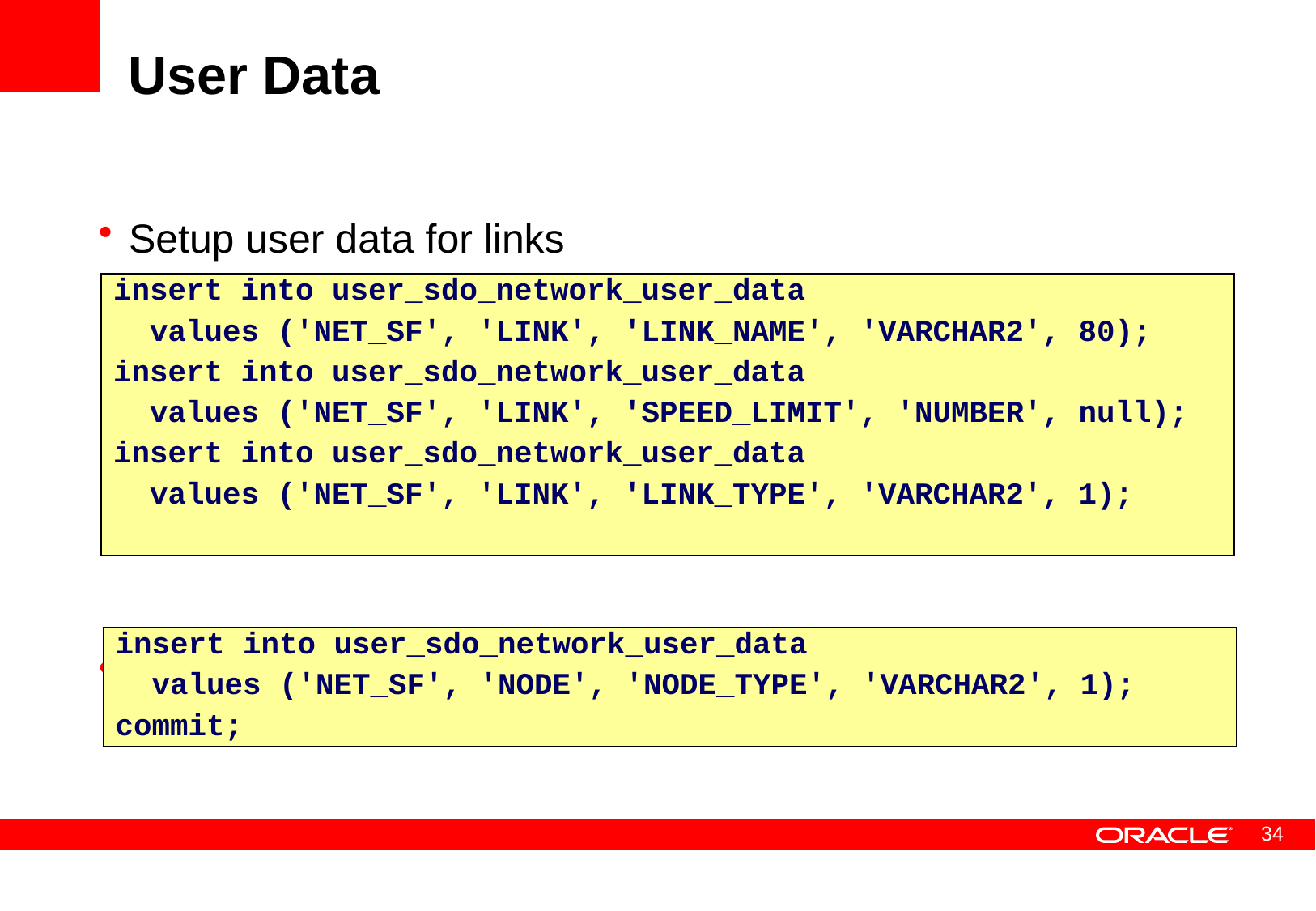

# User Data
Setup user data for links

Setup user data for nodes
insert into user_sdo_network_user_data
  values ('NET_SF', 'LINK', 'LINK_NAME', 'VARCHAR2', 80);
insert into user_sdo_network_user_data
  values ('NET_SF', 'LINK', 'SPEED_LIMIT', 'NUMBER', null);
insert into user_sdo_network_user_data
  values ('NET_SF', 'LINK', 'LINK_TYPE', 'VARCHAR2', 1);

insert into user_sdo_network_user_data
  values ('NET_SF', 'NODE', 'NODE_TYPE', 'VARCHAR2', 1);
commit;